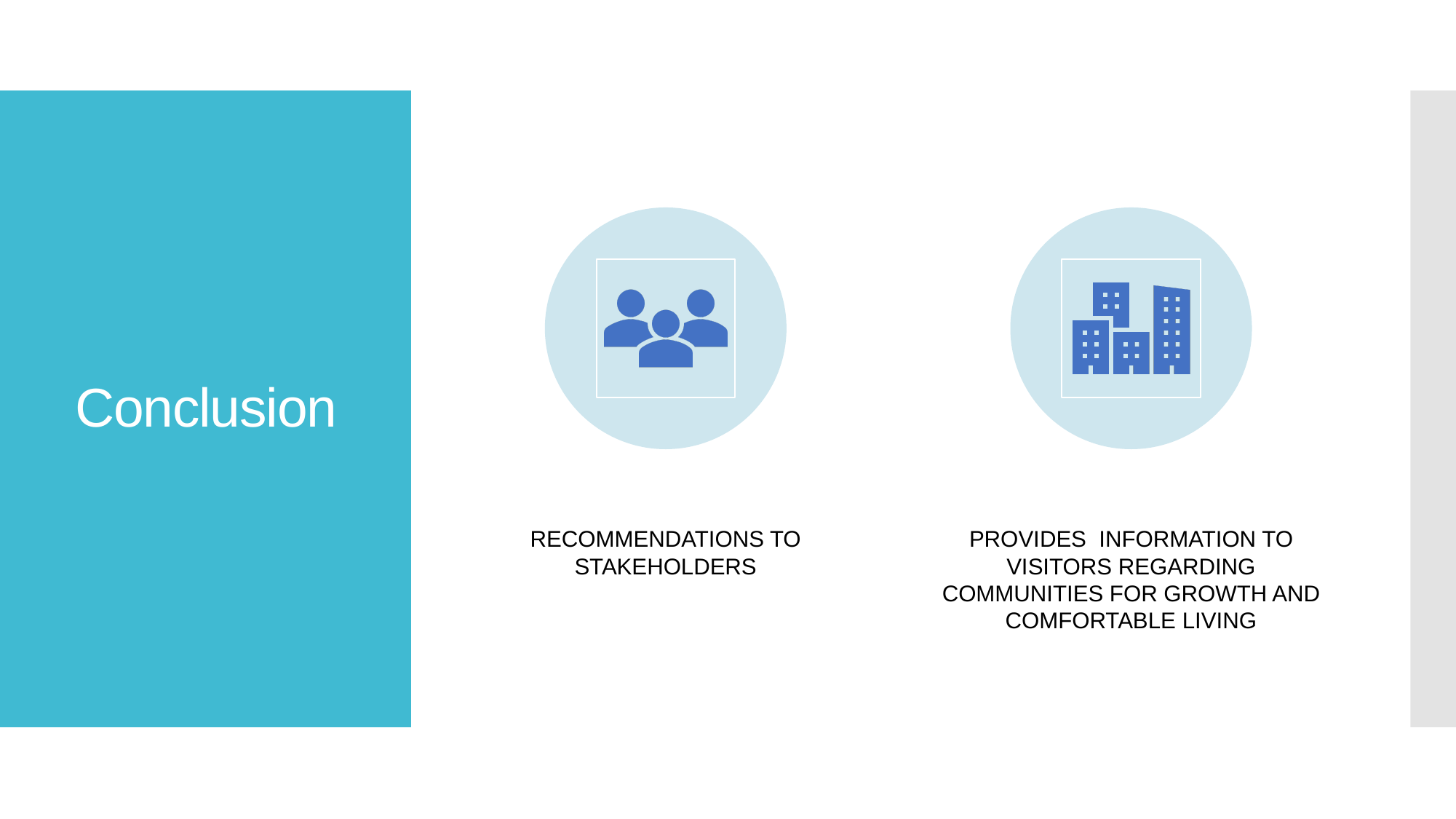

Recommendations to stakeholders
Provides  information to visitors regarding communities for growth and comfortable living
# Conclusion